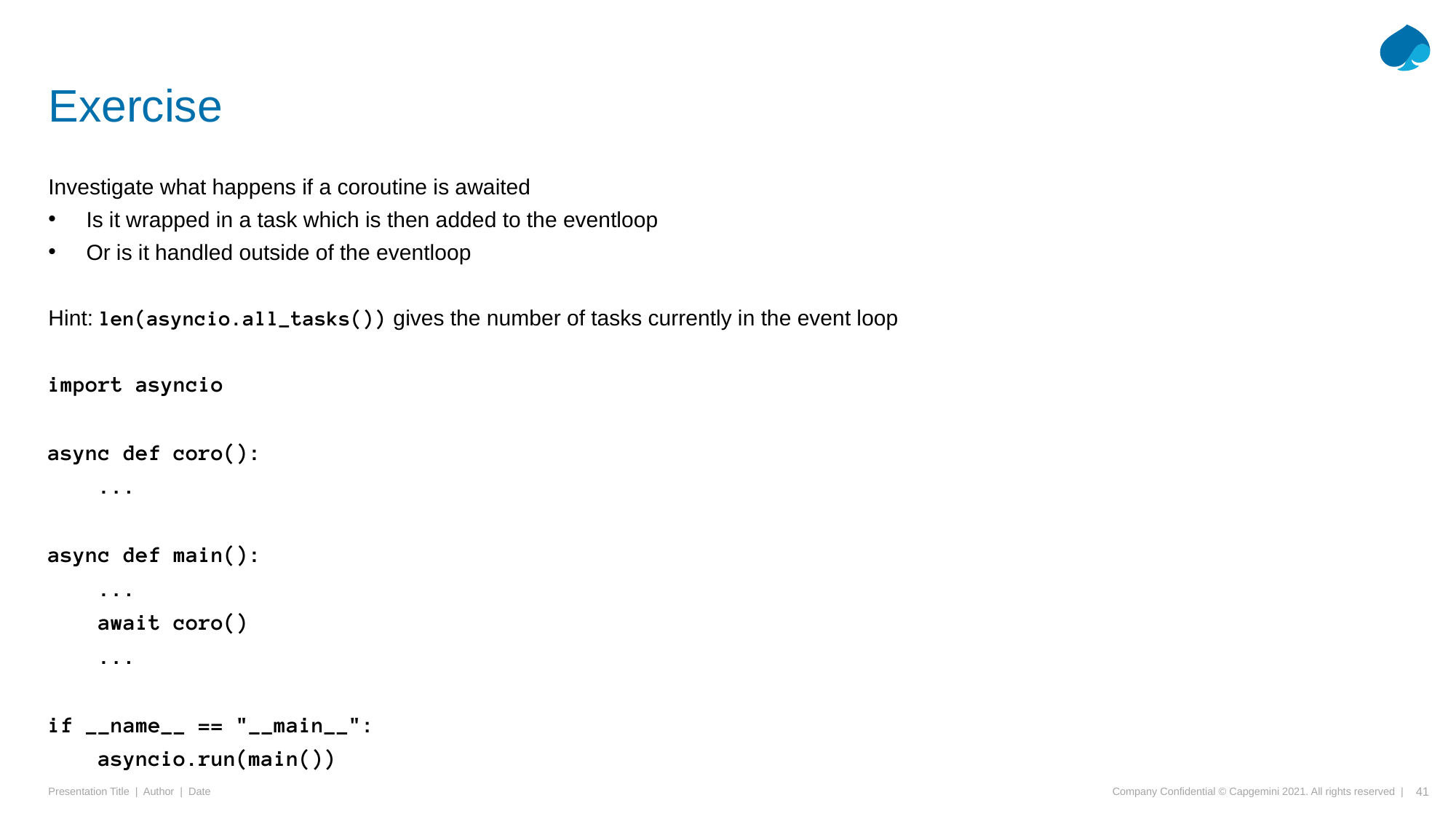

# Exercise
Investigate what happens if a coroutine is awaited
Is it wrapped in a task which is then added to the eventloop
Or is it handled outside of the eventloop

Hint: len(asyncio.all_tasks()) gives the number of tasks currently in the event loop

import asyncio

async def coro():
    ...

async def main():
    ...
    await coro()
    ...

if __name__ == "__main__":
    asyncio.run(main())